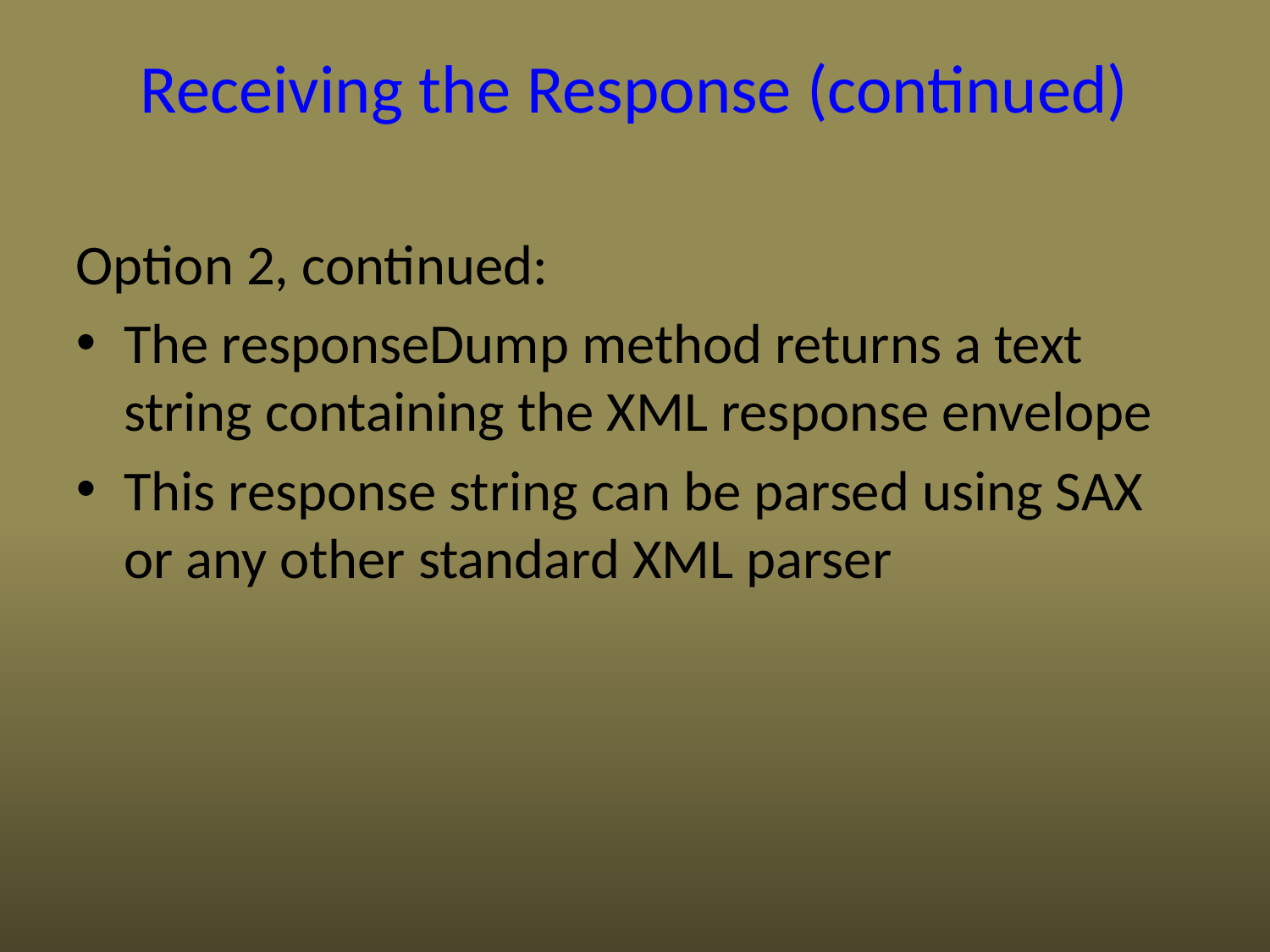

Receiving the Response (continued)
Option 2, continued:
The responseDump method returns a text string containing the XML response envelope
This response string can be parsed using SAX or any other standard XML parser